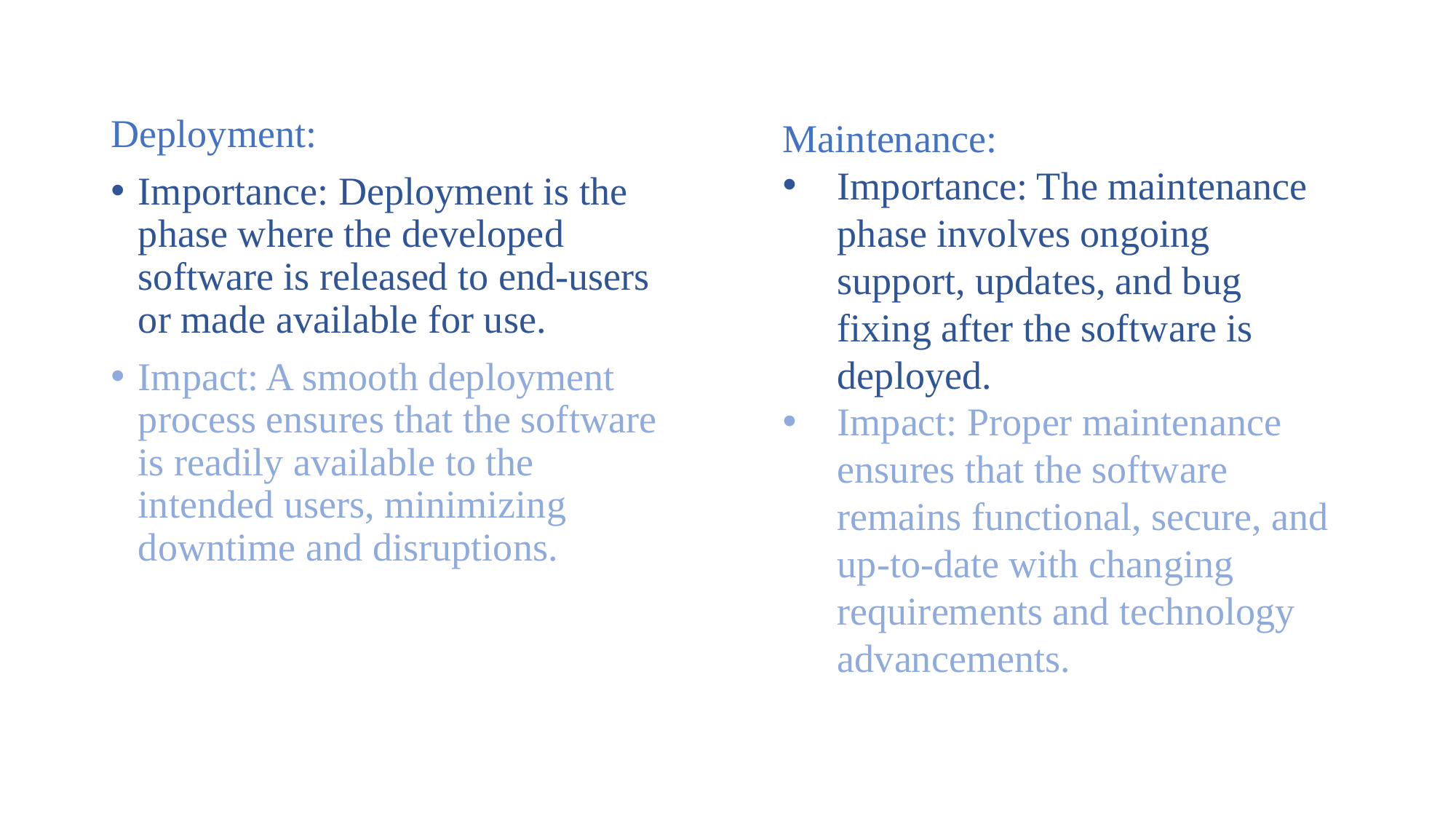

Deployment:
Importance: Deployment is the phase where the developed software is released to end-users or made available for use.
Impact: A smooth deployment process ensures that the software is readily available to the intended users, minimizing downtime and disruptions.

Maintenance:
Importance: The maintenance phase involves ongoing support, updates, and bug fixing after the software is deployed.
Impact: Proper maintenance ensures that the software remains functional, secure, and up-to-date with changing requirements and technology advancements.